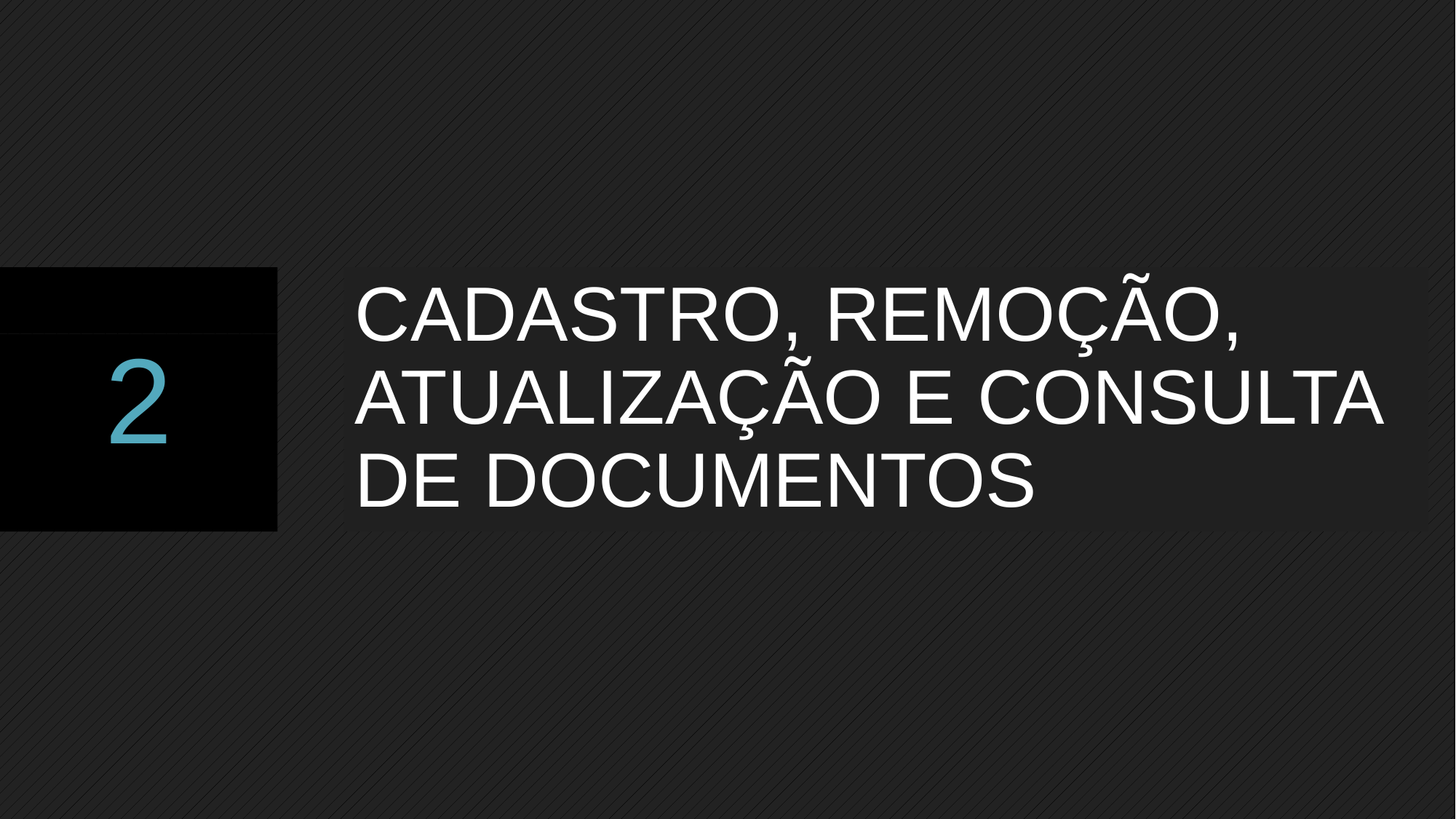

CADASTRO, REMOÇÃO, ATUALIZAÇÃO E CONSULTA DE DOCUMENTOS
2